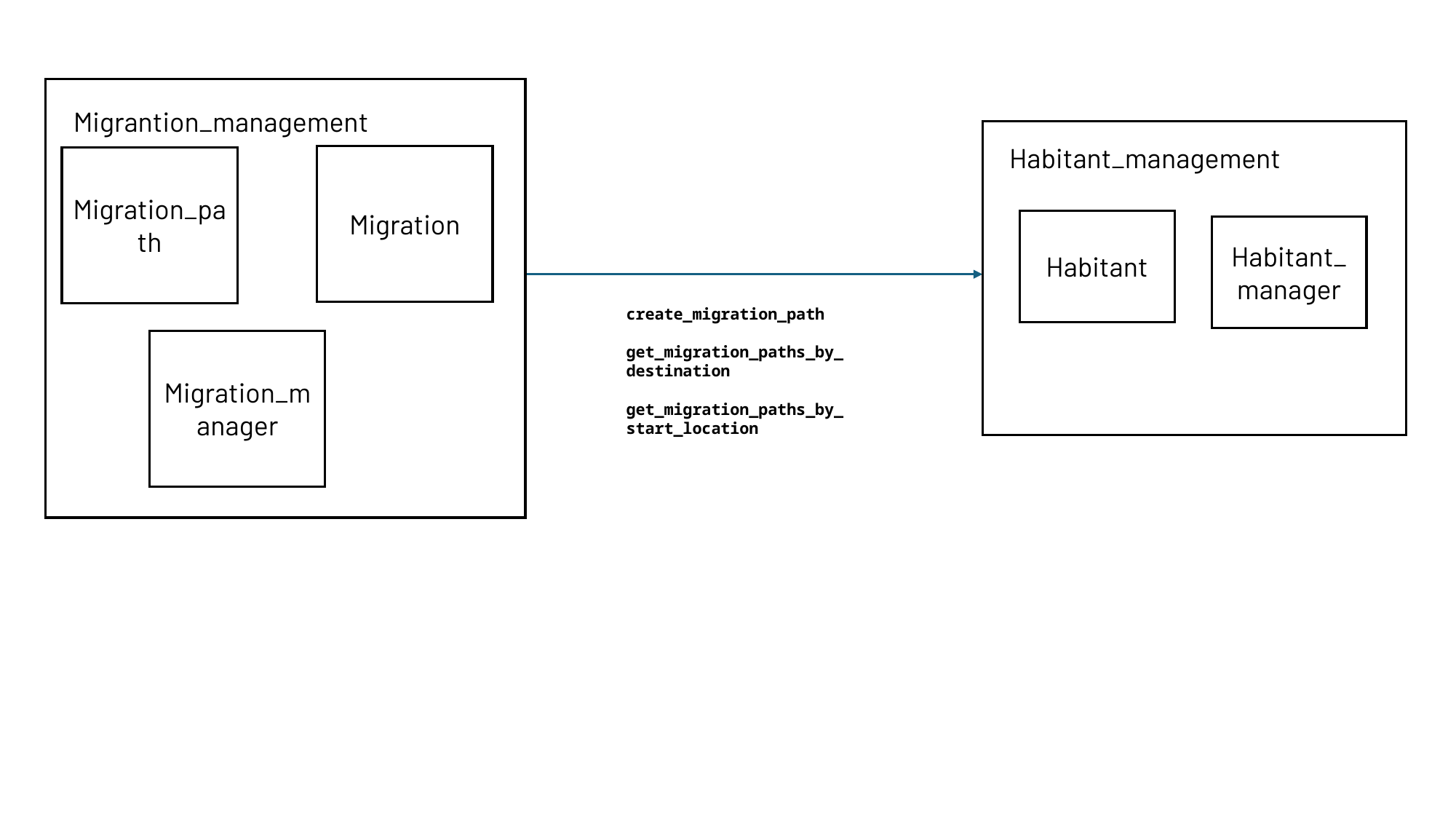

Migrantion_management
Migration
Migration_path
Migration_manager

Habitant_management
Habitant_manager
Habitant
create_migration_path

get_migration_paths_by_destination

get_migration_paths_by_start_location